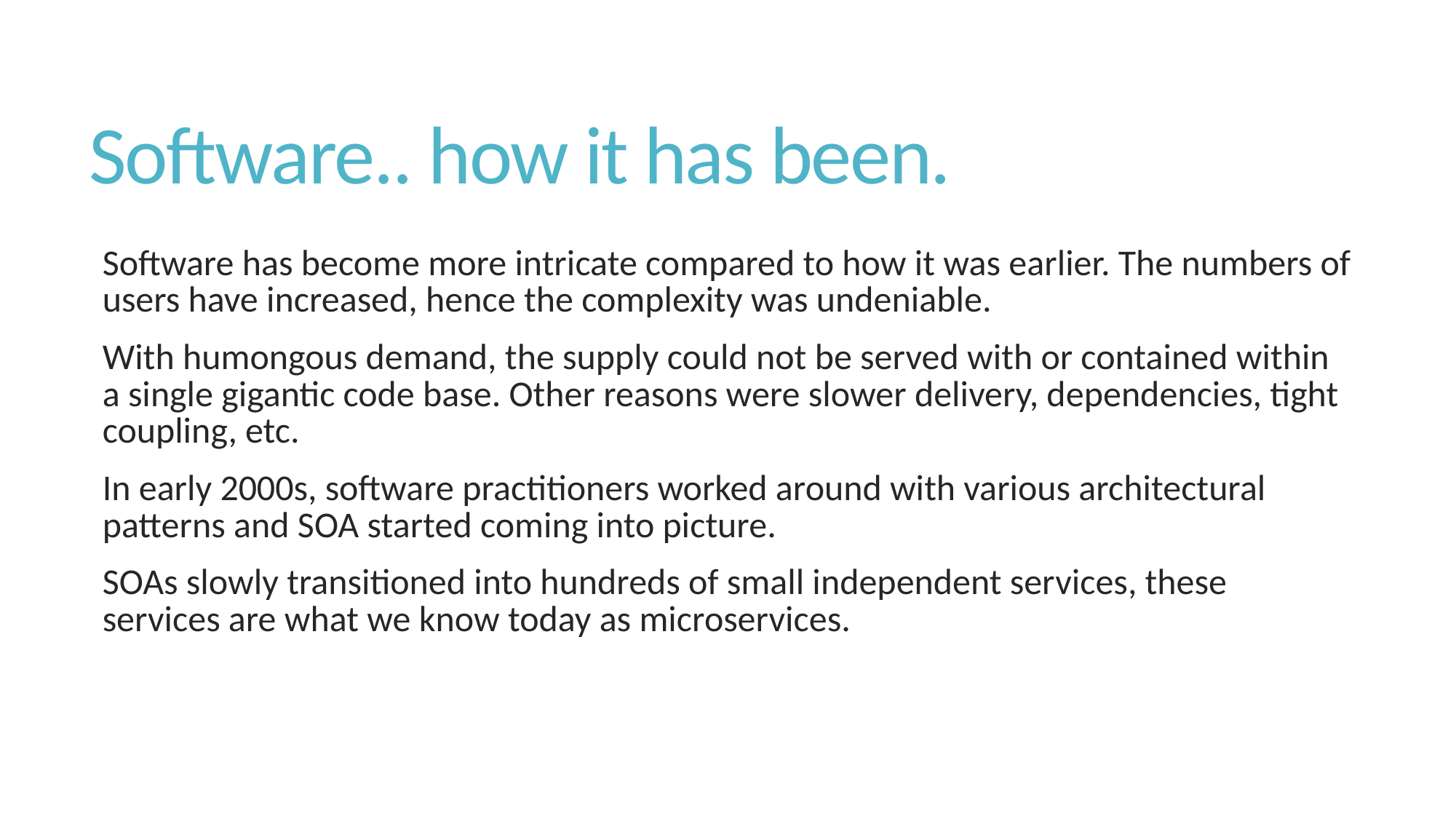

Software.. how it has been.
Software has become more intricate compared to how it was earlier. The numbers of users have increased, hence the complexity was undeniable.
With humongous demand, the supply could not be served with or contained within a single gigantic code base. Other reasons were slower delivery, dependencies, tight coupling, etc.
In early 2000s, software practitioners worked around with various architectural patterns and SOA started coming into picture.
SOAs slowly transitioned into hundreds of small independent services, these services are what we know today as microservices.